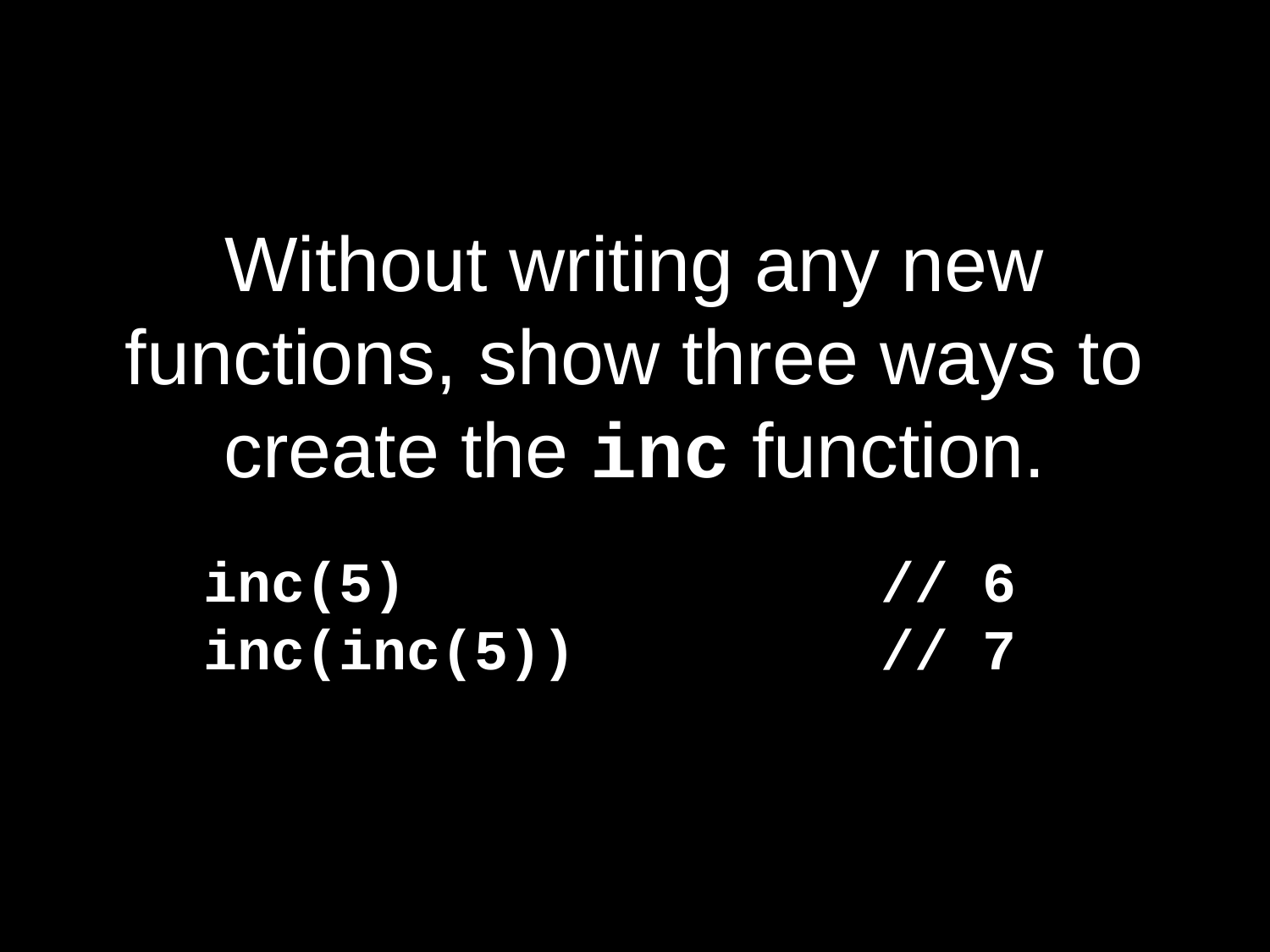

# Without writing any new functions, show three ways to create the inc function.
inc(5)              // 6
inc(inc(5))         // 7